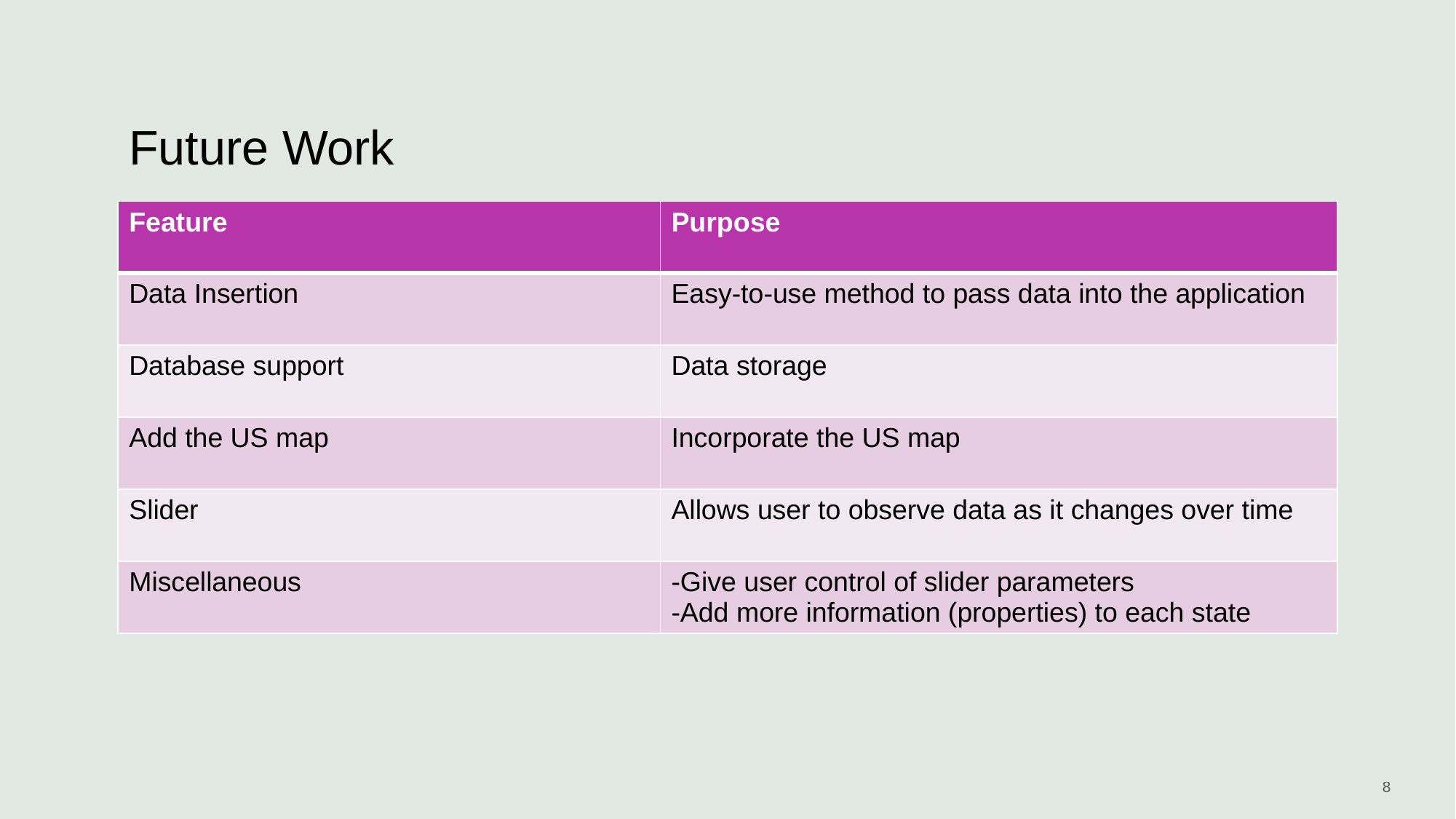

# Future Work
| Feature | Purpose |
| --- | --- |
| Data Insertion | Easy-to-use method to pass data into the application |
| Database support | Data storage |
| Add the US map | Incorporate the US map |
| Slider | Allows user to observe data as it changes over time |
| Miscellaneous | -Give user control of slider parameters -Add more information (properties) to each state |
8